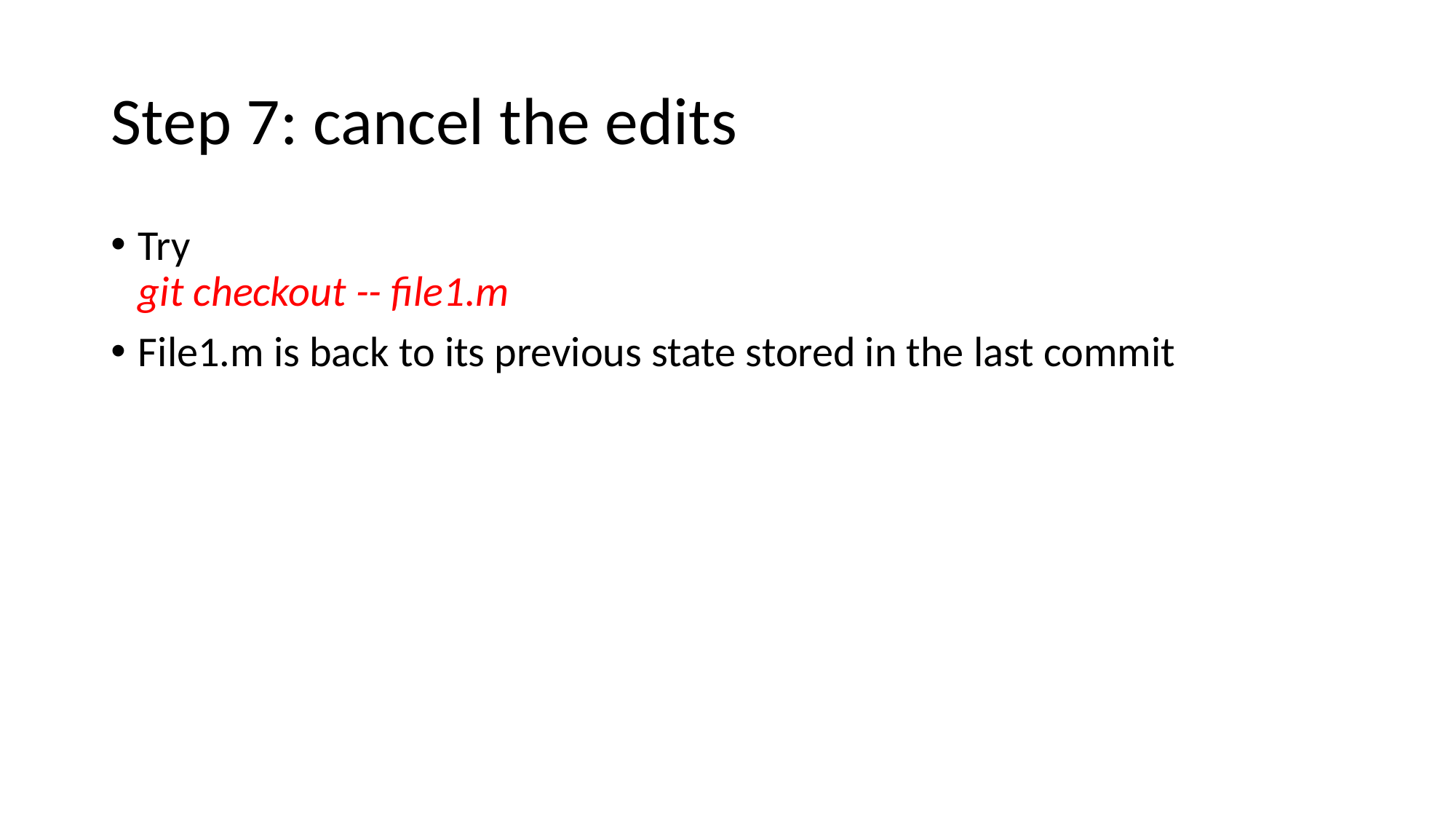

# Step 7: cancel the edits
Try
git checkout -- file1.m
File1.m is back to its previous state stored in the last commit